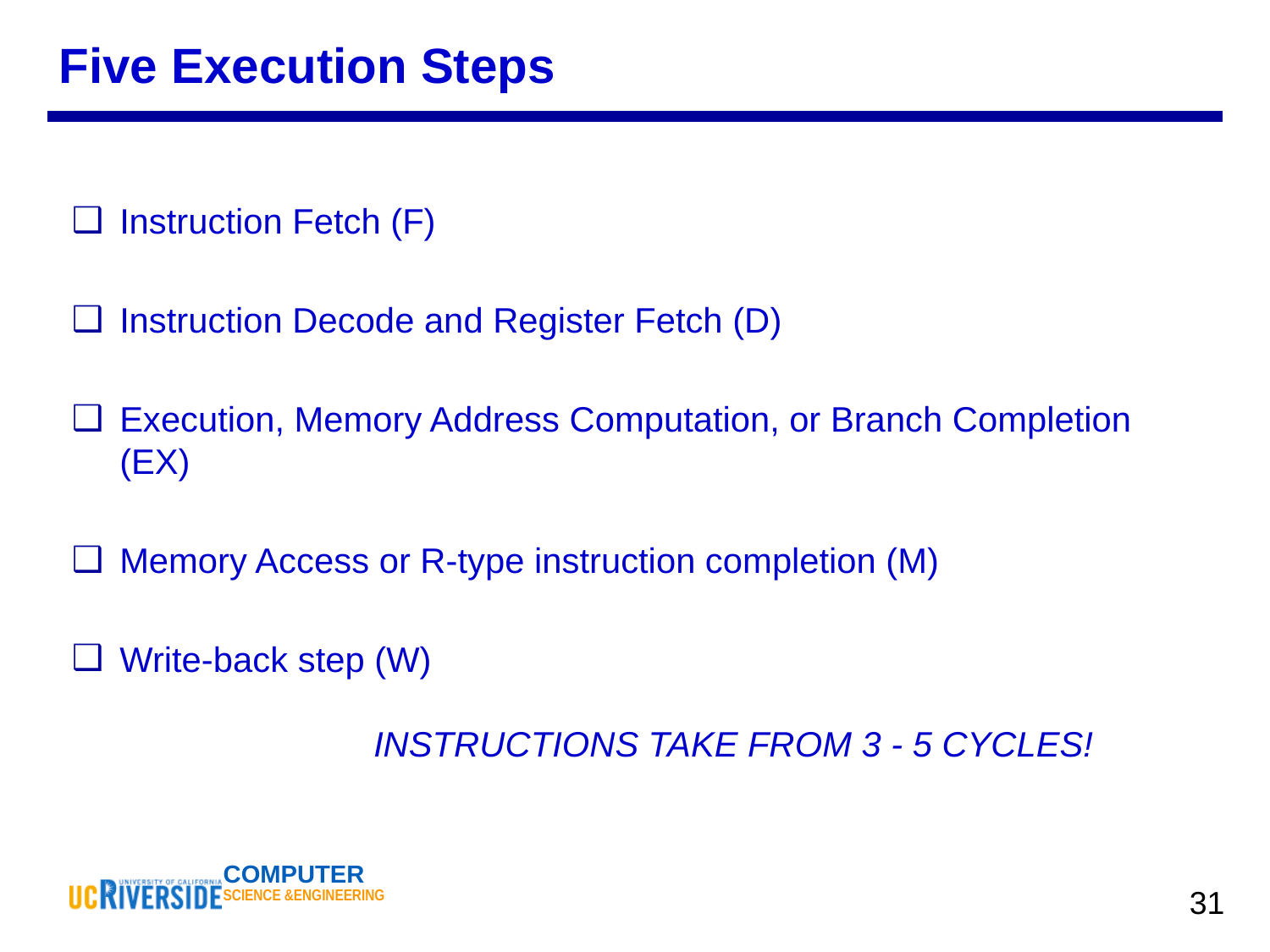

Five Execution Steps
Instruction Fetch (F)

Instruction Decode and Register Fetch (D)

Execution, Memory Address Computation, or Branch Completion (EX)

Memory Access or R-type instruction completion (M)

Write-back step (W)
		INSTRUCTIONS TAKE FROM 3 - 5 CYCLES!
31